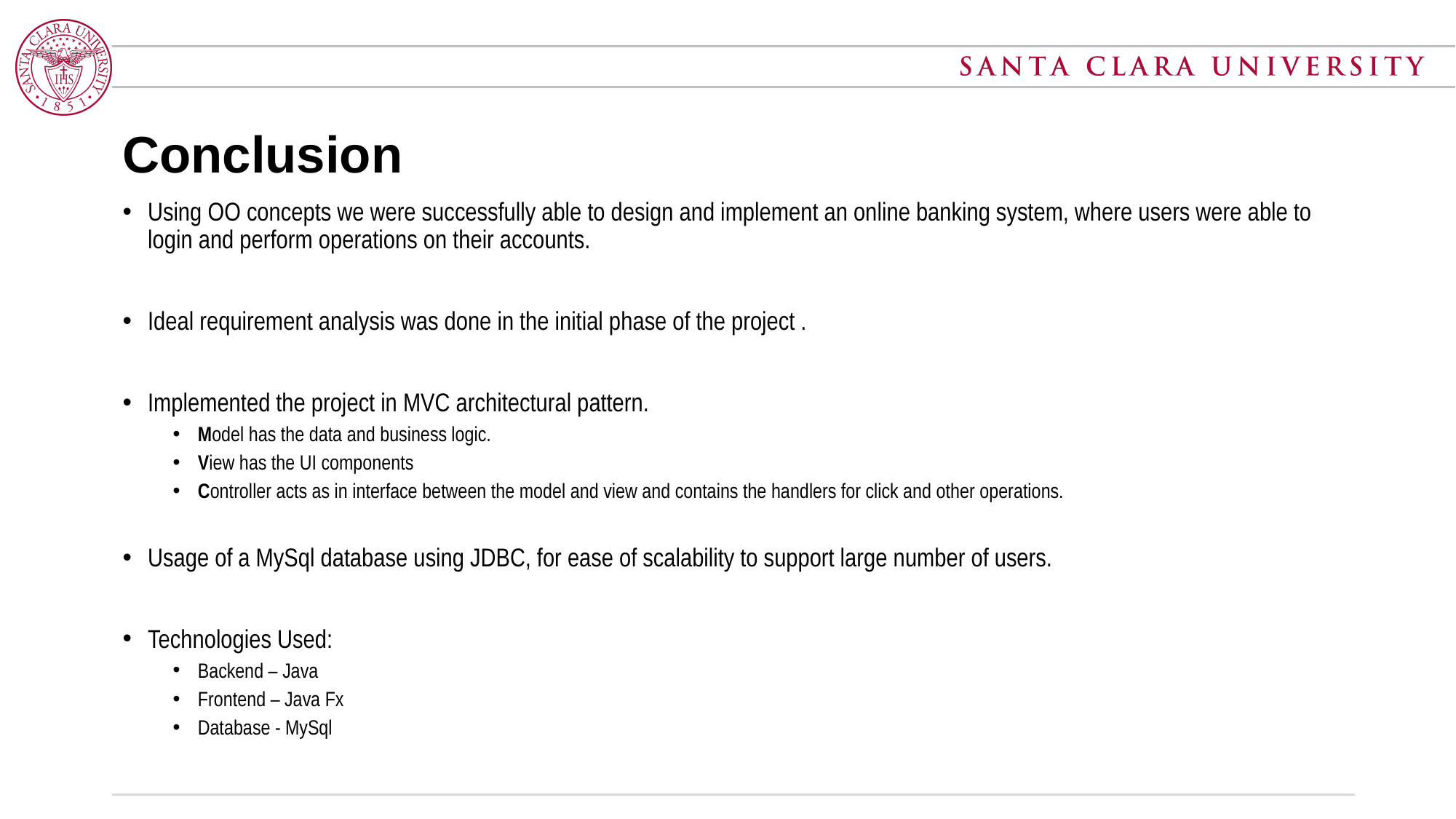

# Conclusion
Using OO concepts we were successfully able to design and implement an online banking system, where users were able to login and perform operations on their accounts.

Ideal requirement analysis was done in the initial phase of the project .

Implemented the project in MVC architectural pattern.
Model has the data and business logic.
View has the UI components
Controller acts as in interface between the model and view and contains the handlers for click and other operations.

Usage of a MySql database using JDBC, for ease of scalability to support large number of users.

Technologies Used:
Backend – Java
Frontend – Java Fx
Database - MySql